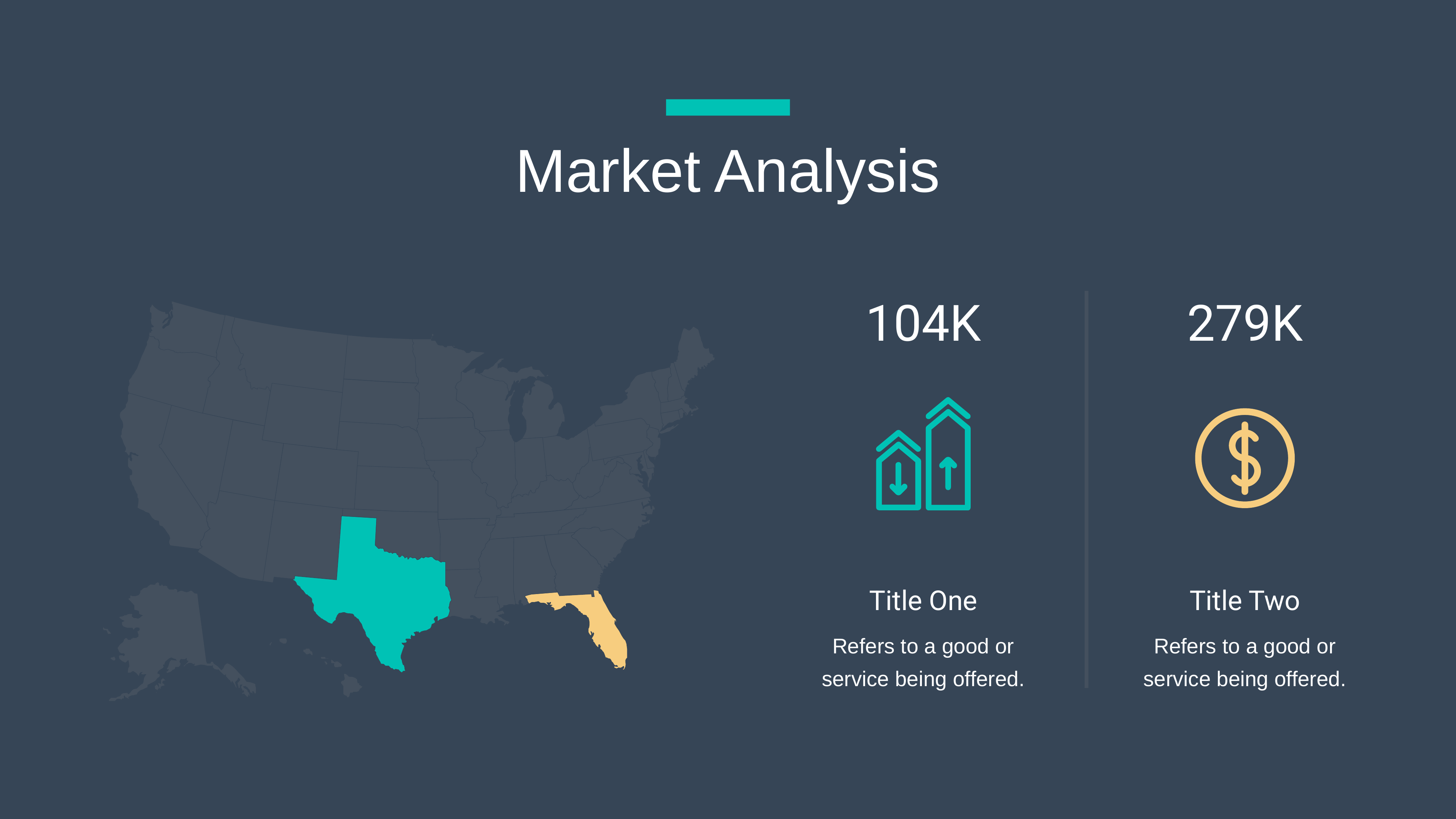

Market Analysis
104K
279K

Title One
Title Two
Refers to a good or service being offered.
Refers to a good or service being offered.